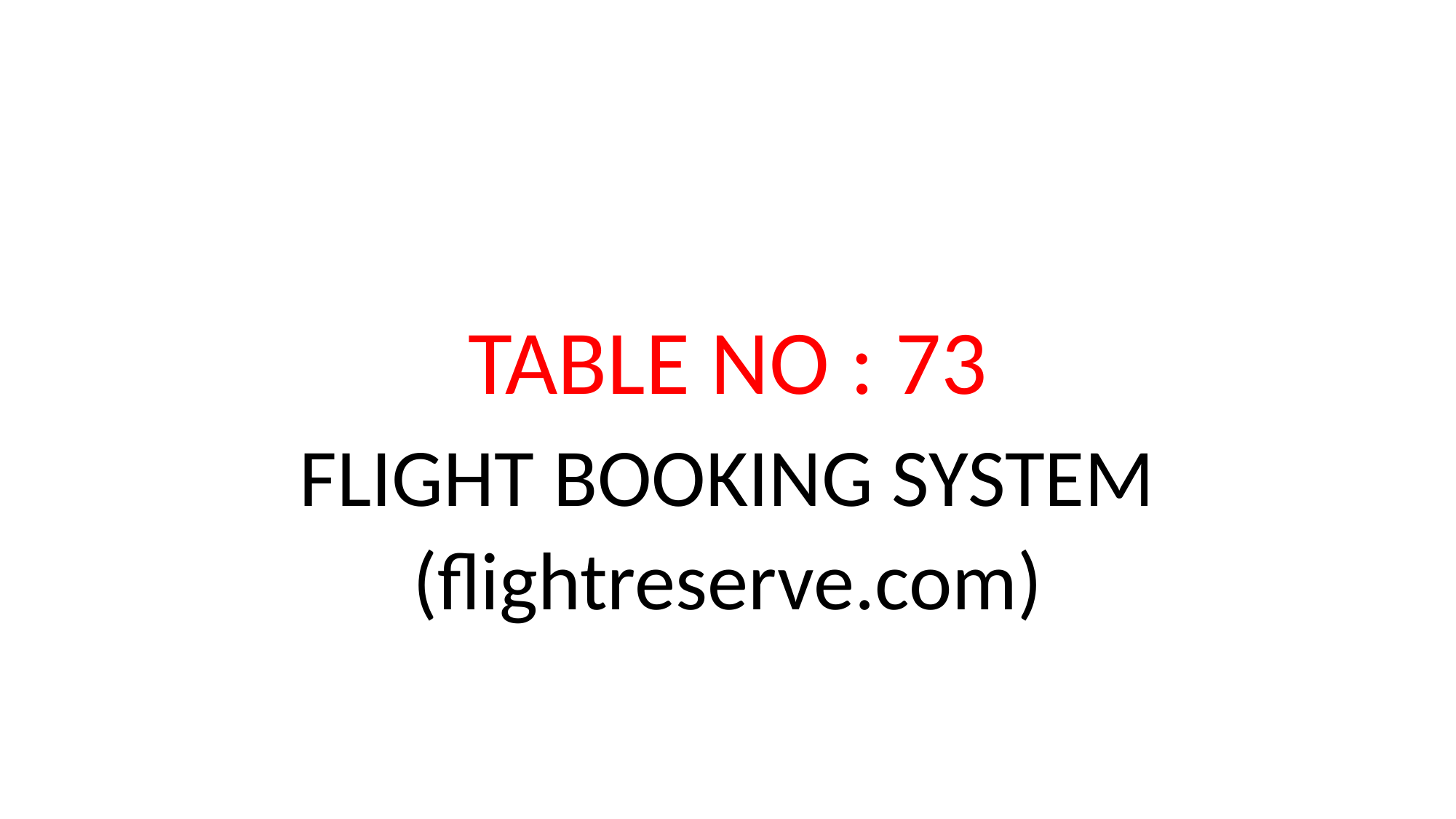

# TABLE NO : 73
FLIGHT BOOKING SYSTEM
(flightreserve.com)